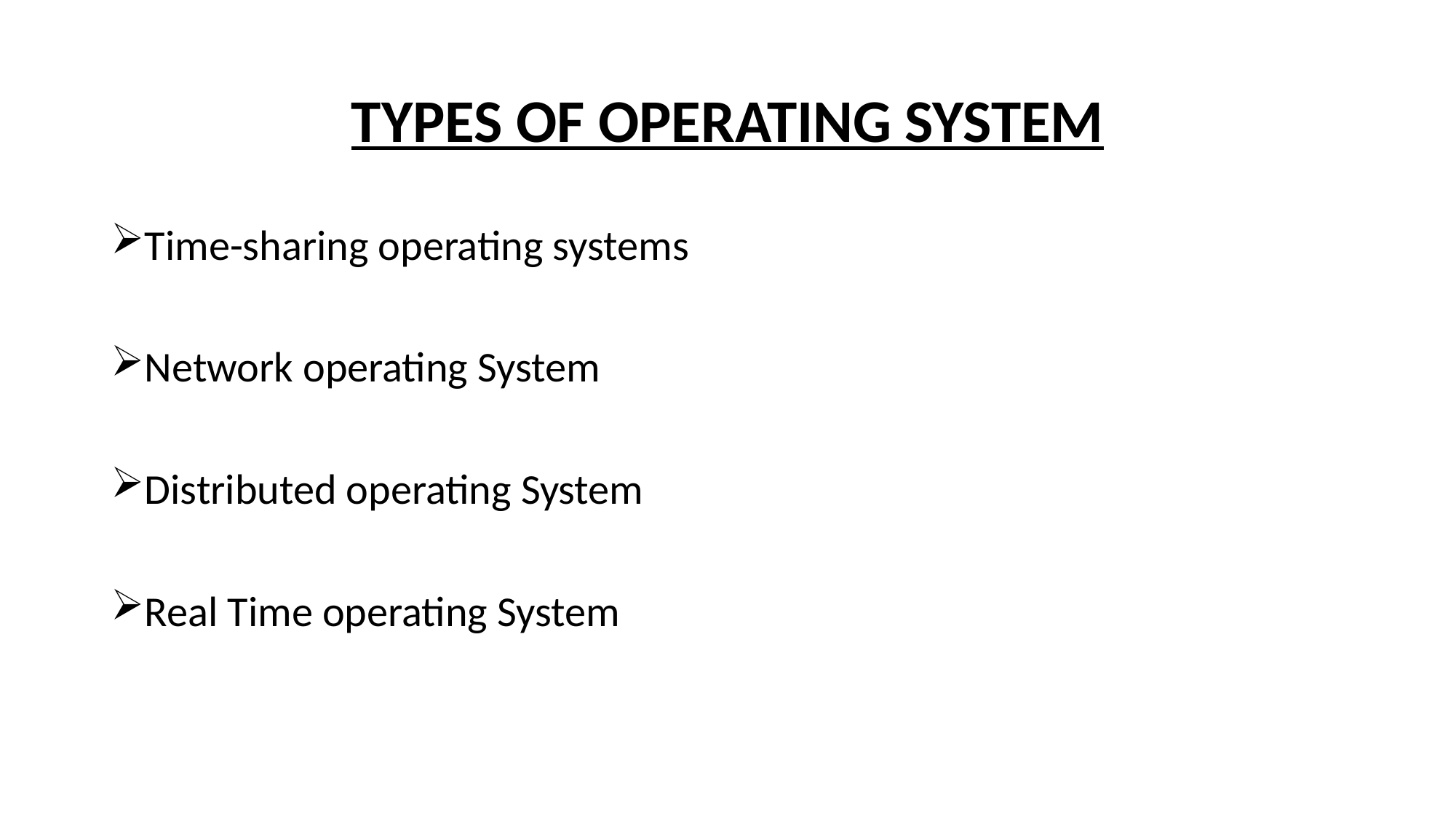

# TYPES OF OPERATING SYSTEM
Time-sharing operating systems

Network operating System

Distributed operating System

Real Time operating System